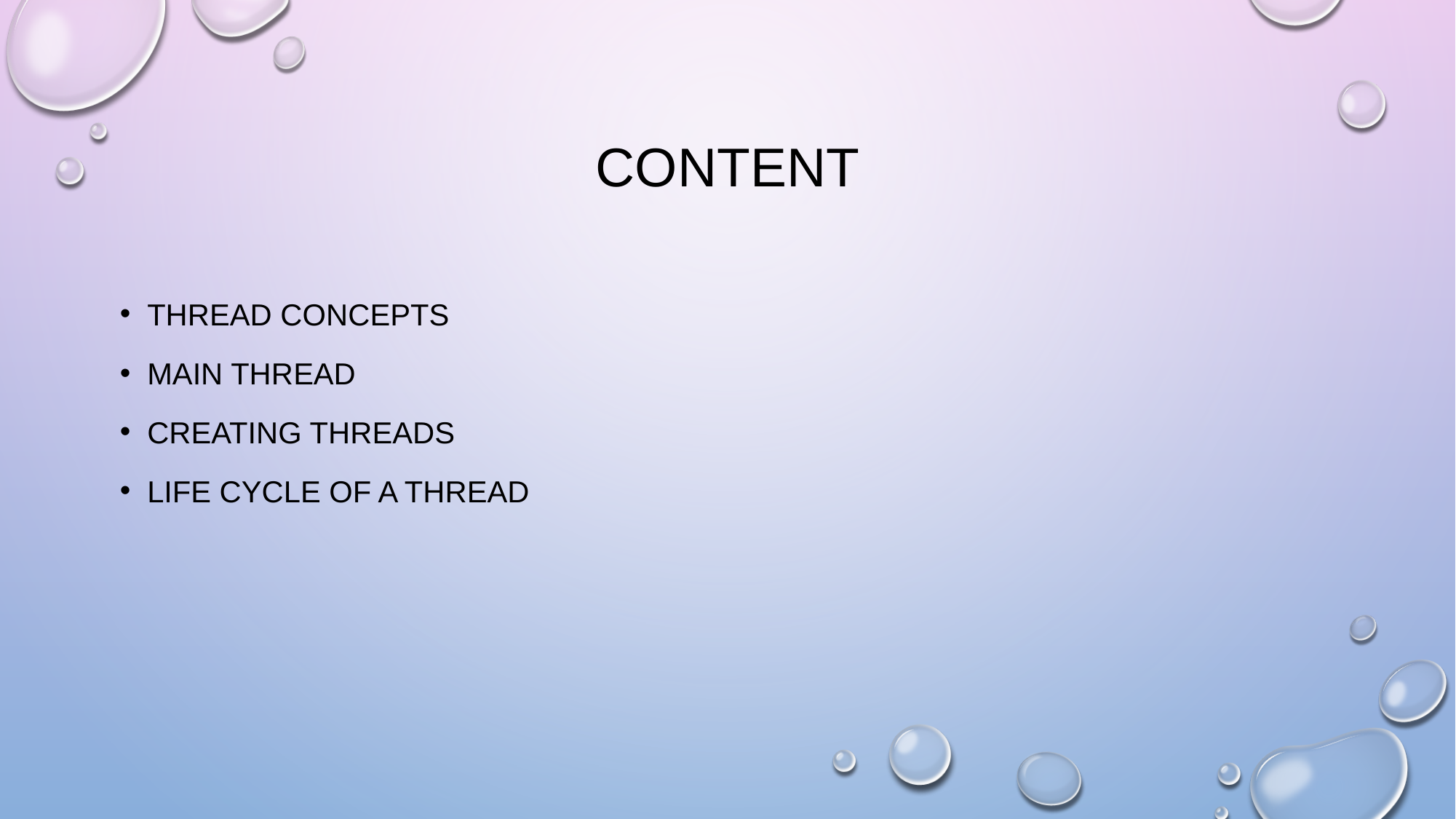

# content
Thread concepts
Main thread
Creating threads
Life cycle of a thread